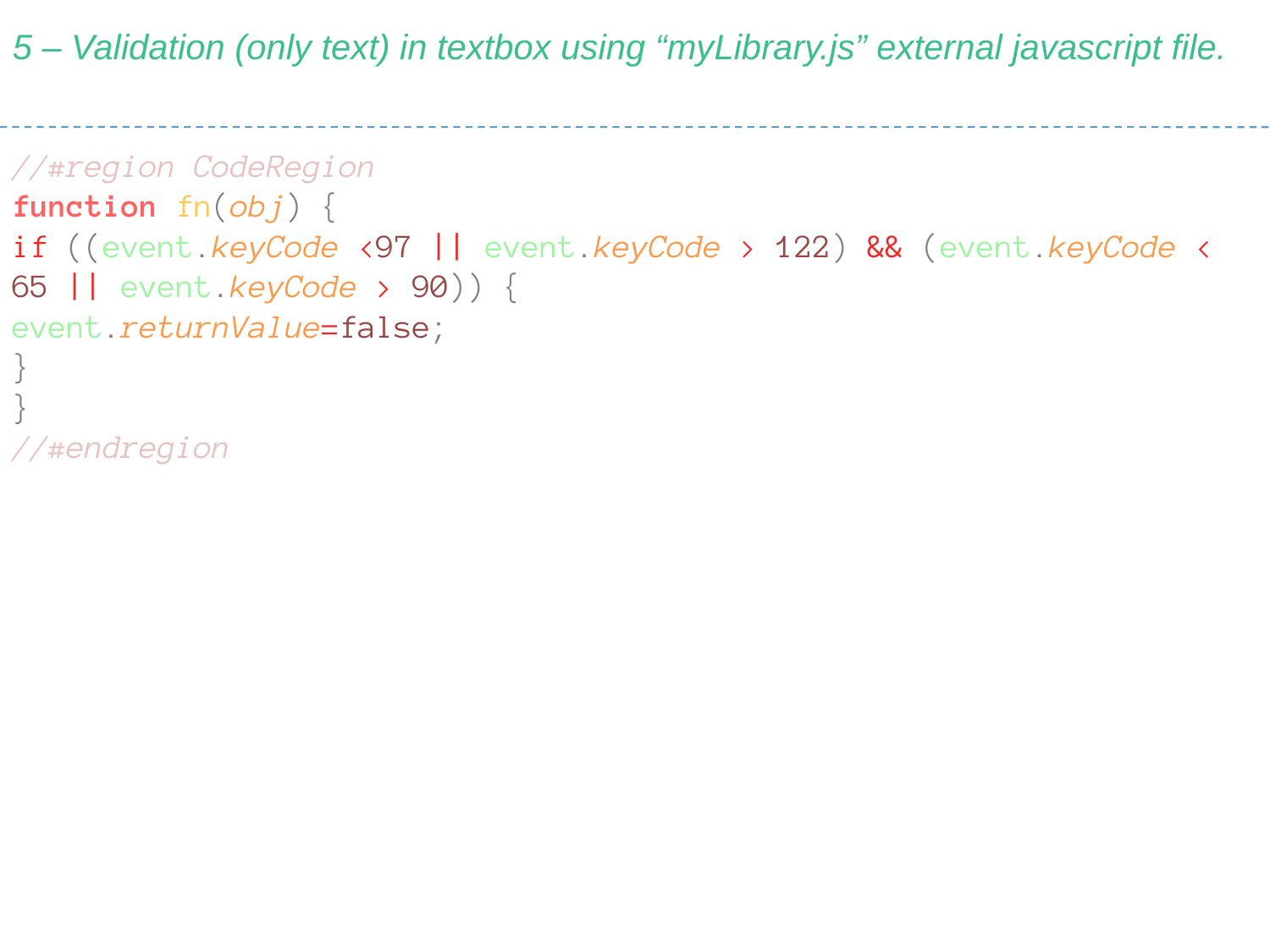

5 – Validation (only text) in textbox using “myLibrary.js” external javascript file.
//#region CodeRegion
function fn(obj) {
if ((event.keyCode <97 || event.keyCode > 122) && (event.keyCode < 65 || event.keyCode > 90)) {
event.returnValue=false;
}
}
//#endregion